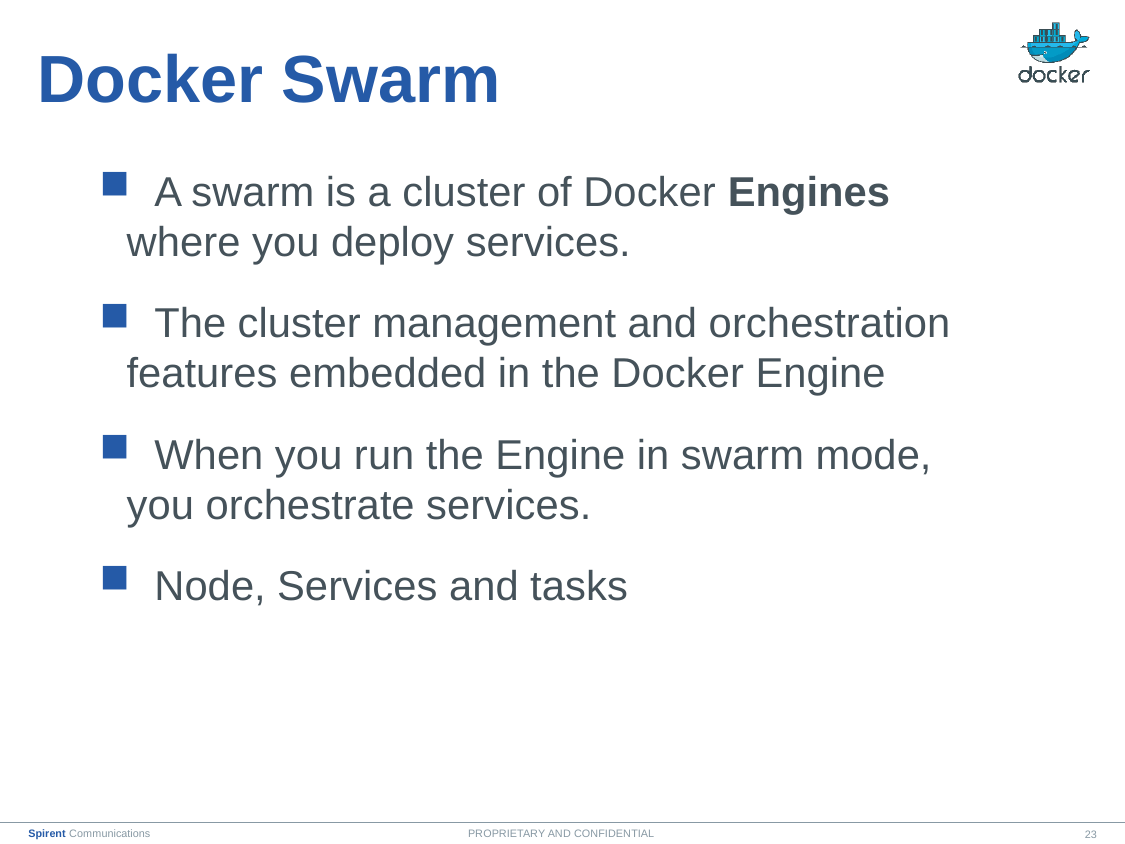

# Docker Swarm
  A swarm is a cluster of Docker Engines where you deploy services.
  The cluster management and orchestration features embedded in the Docker Engine
  When you run the Engine in swarm mode, you orchestrate services.
  Node, Services and tasks